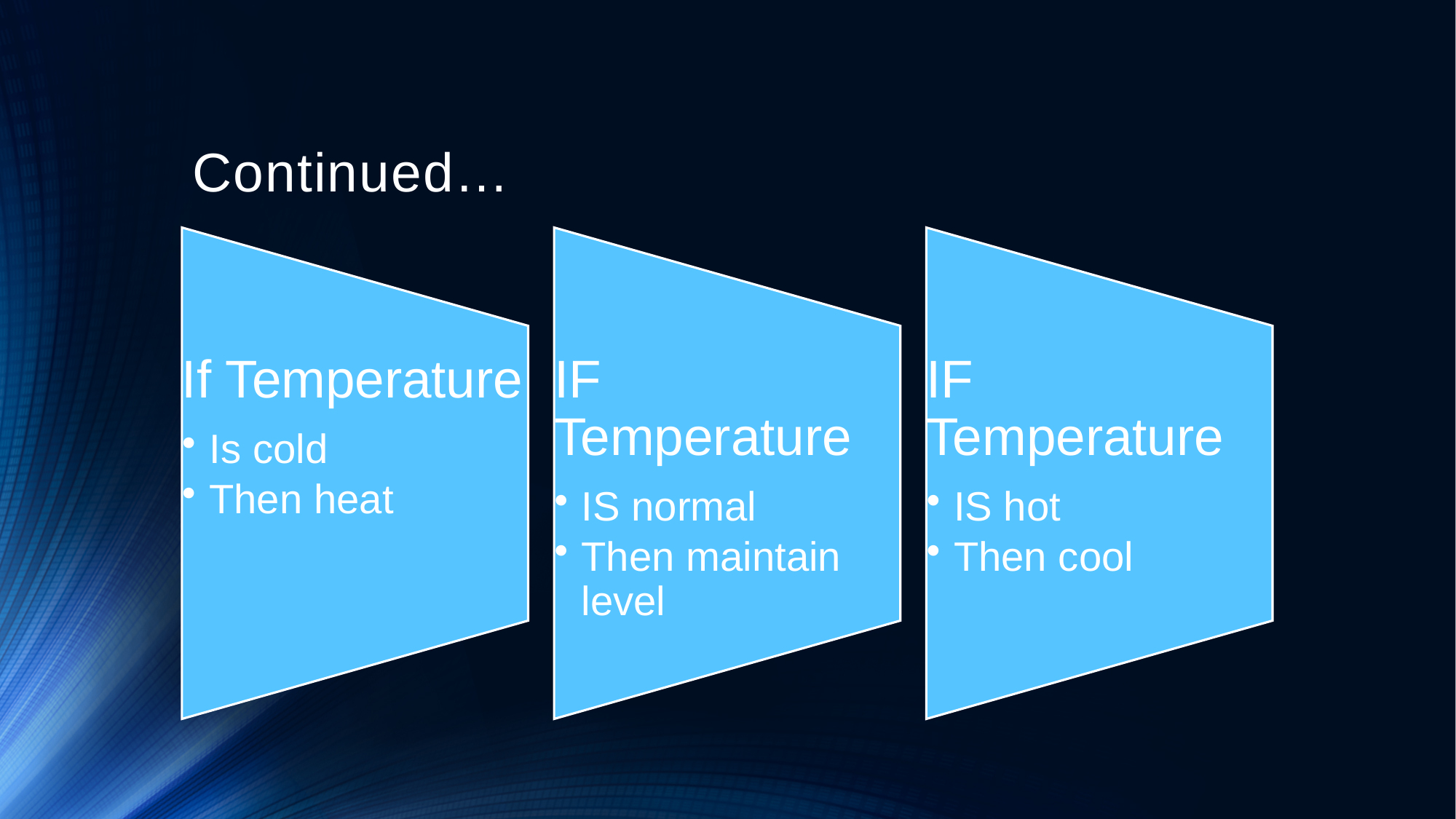

# Continued…
If Temperature
Is cold
Then heat
IF Temperature
IS normal
Then maintain level
IF Temperature
IS hot
Then cool